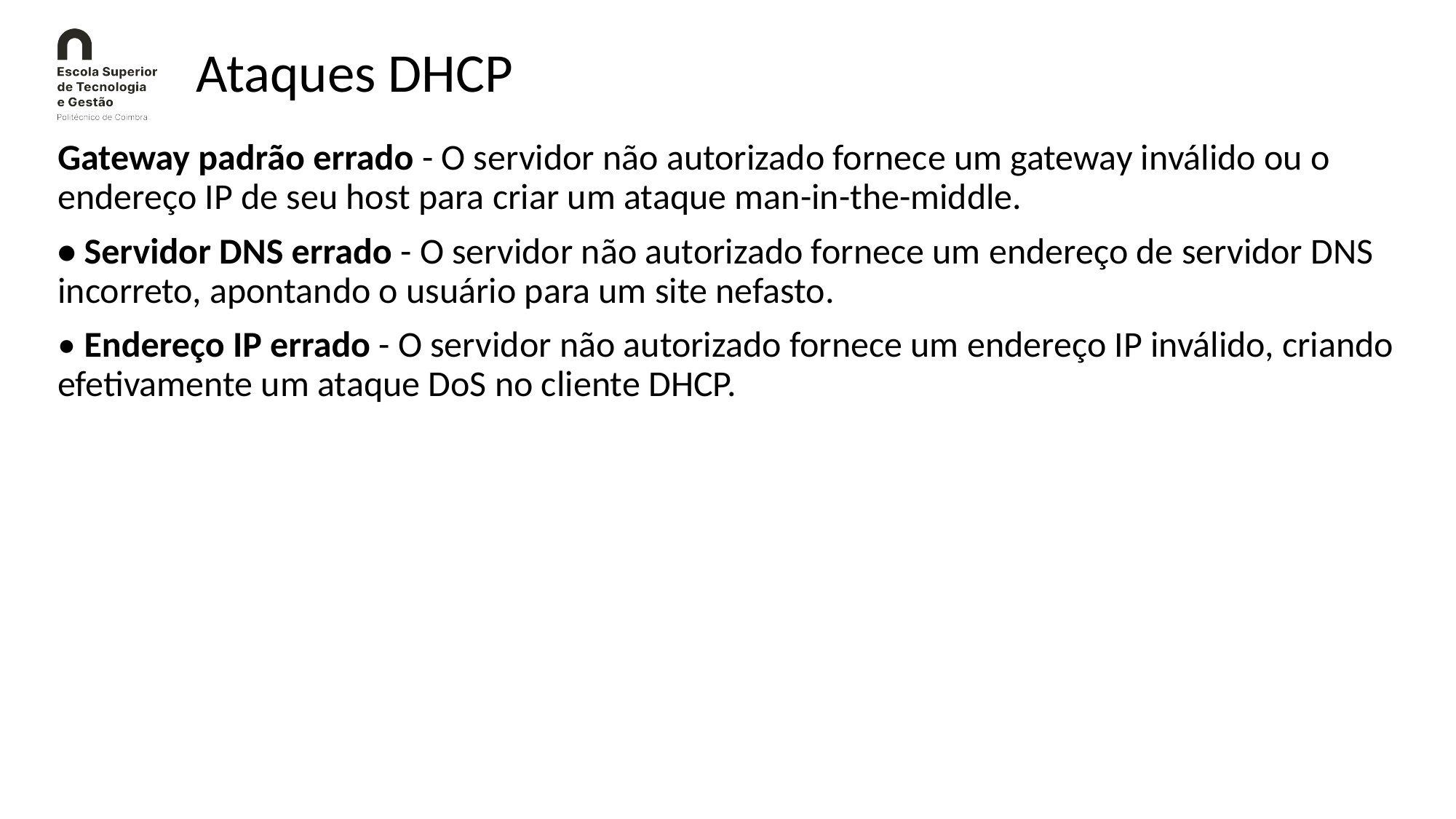

# Ataques DHCP
Gateway padrão errado - O servidor não autorizado fornece um gateway inválido ou o endereço IP de seu host para criar um ataque man-in-the-middle.
• Servidor DNS errado - O servidor não autorizado fornece um endereço de servidor DNS incorreto, apontando o usuário para um site nefasto.
• Endereço IP errado - O servidor não autorizado fornece um endereço IP inválido, criando efetivamente um ataque DoS no cliente DHCP.